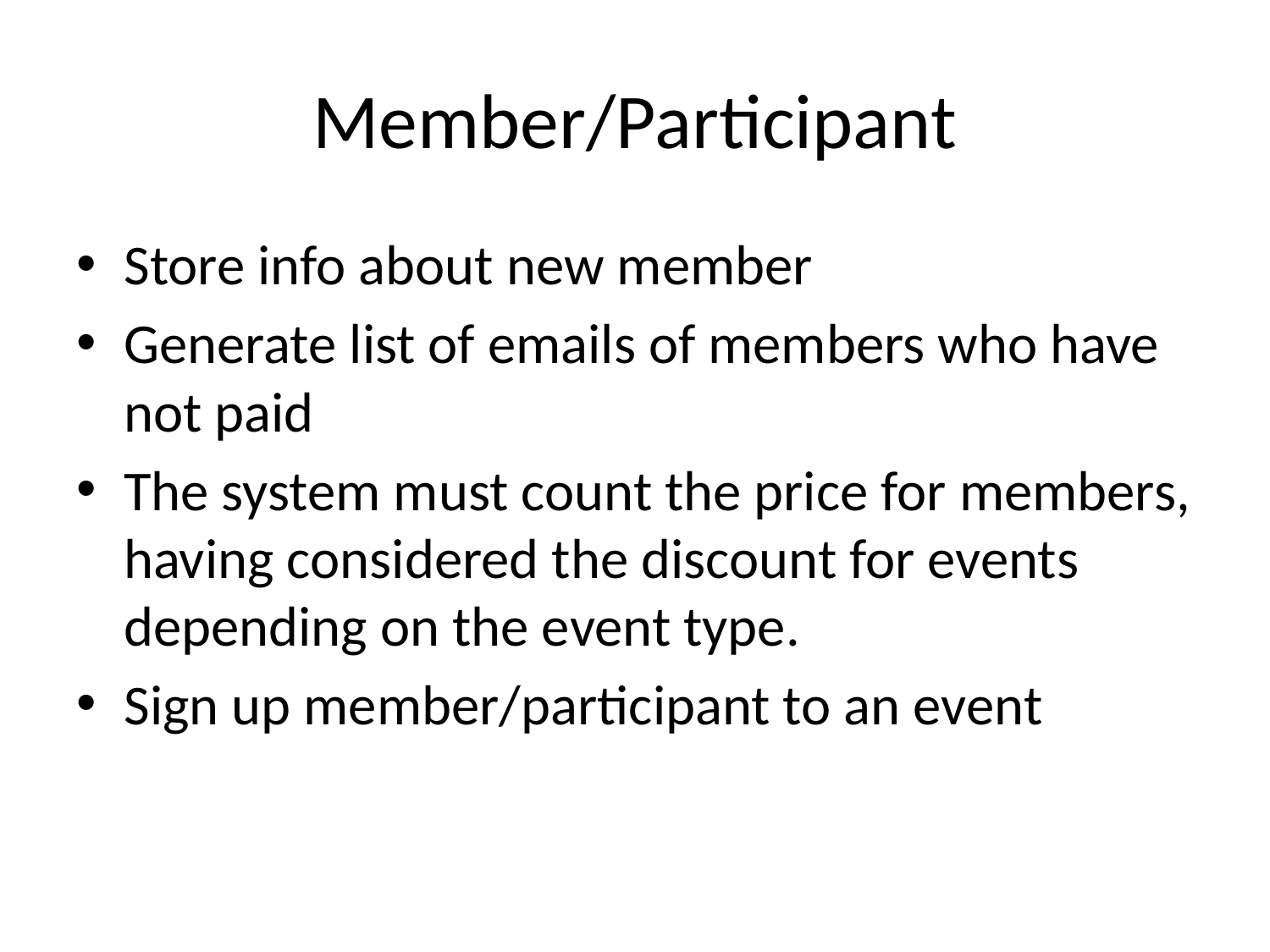

# Member/Participant
Store info about new member
Generate list of emails of members who have not paid
The system must count the price for members, having considered the discount for events depending on the event type.
Sign up member/participant to an event